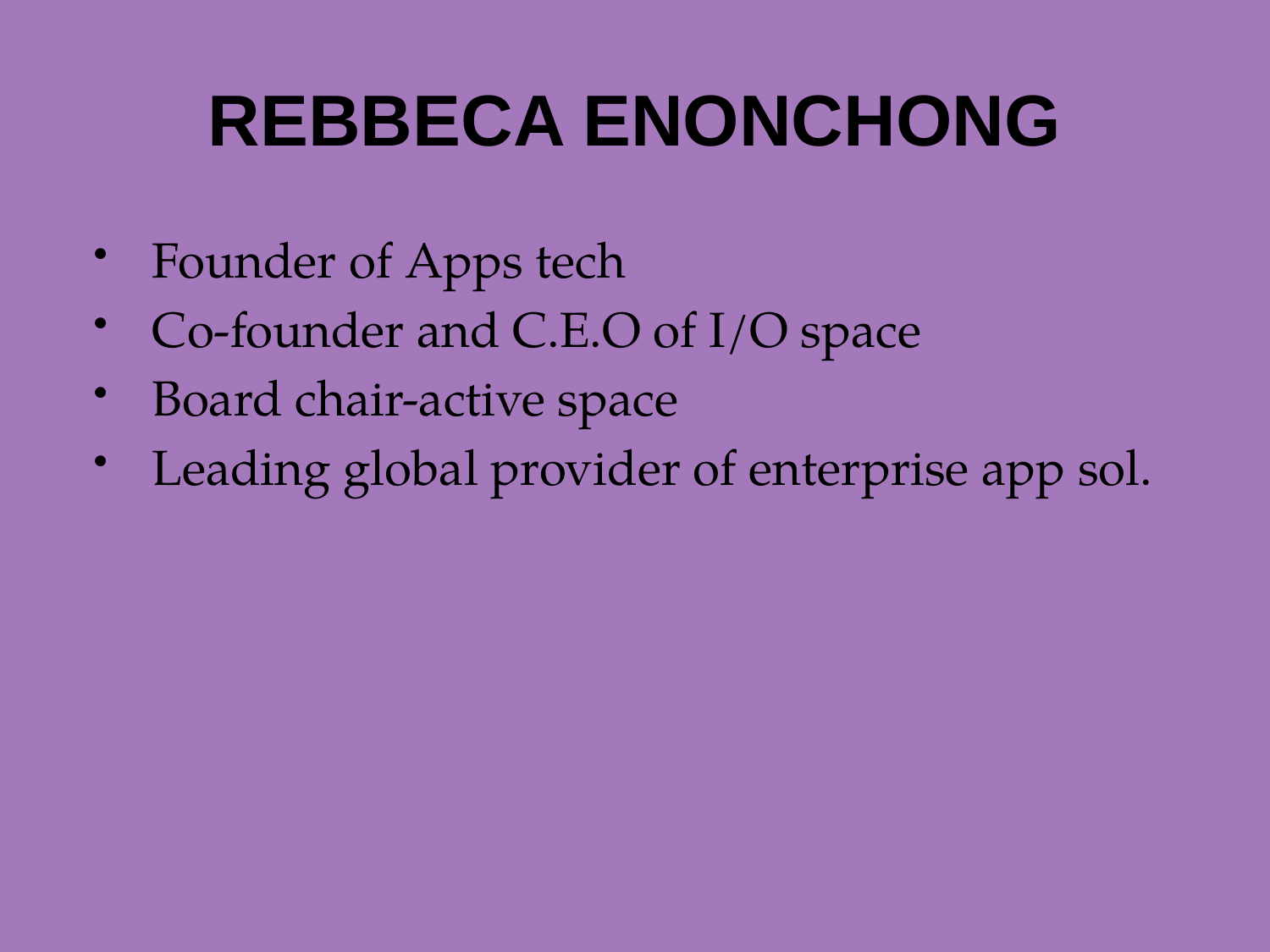

# REBBECA ENONCHONG
Founder of Apps tech
Co-founder and C.E.O of I/O space
Board chair-active space
Leading global provider of enterprise app sol.